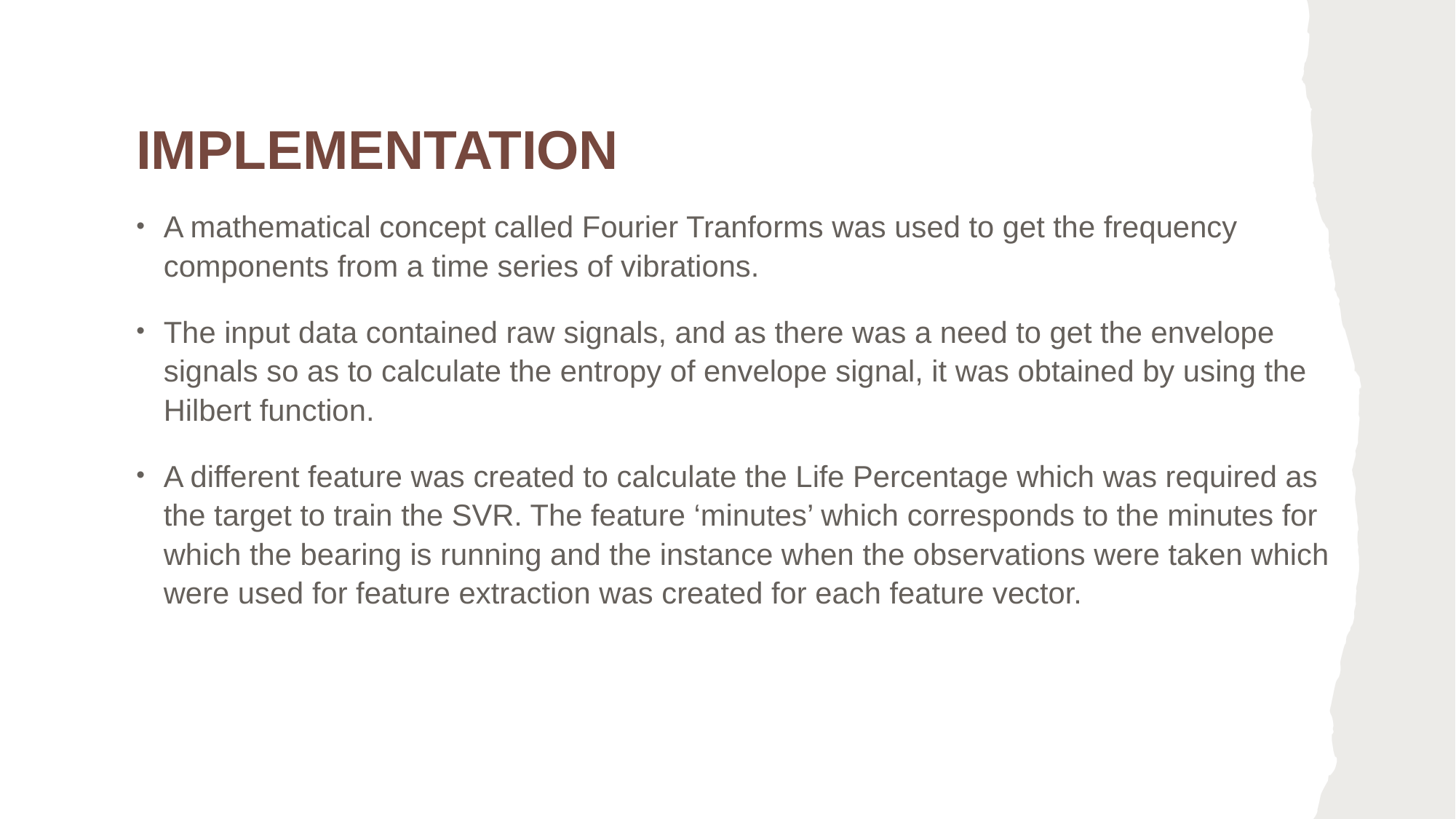

# ImPLEMENTATION
A mathematical concept called Fourier Tranforms was used to get the frequency components from a time series of vibrations.
The input data contained raw signals, and as there was a need to get the envelope signals so as to calculate the entropy of envelope signal, it was obtained by using the Hilbert function.
A different feature was created to calculate the Life Percentage which was required as the target to train the SVR. The feature ‘minutes’ which corresponds to the minutes for which the bearing is running and the instance when the observations were taken which were used for feature extraction was created for each feature vector.